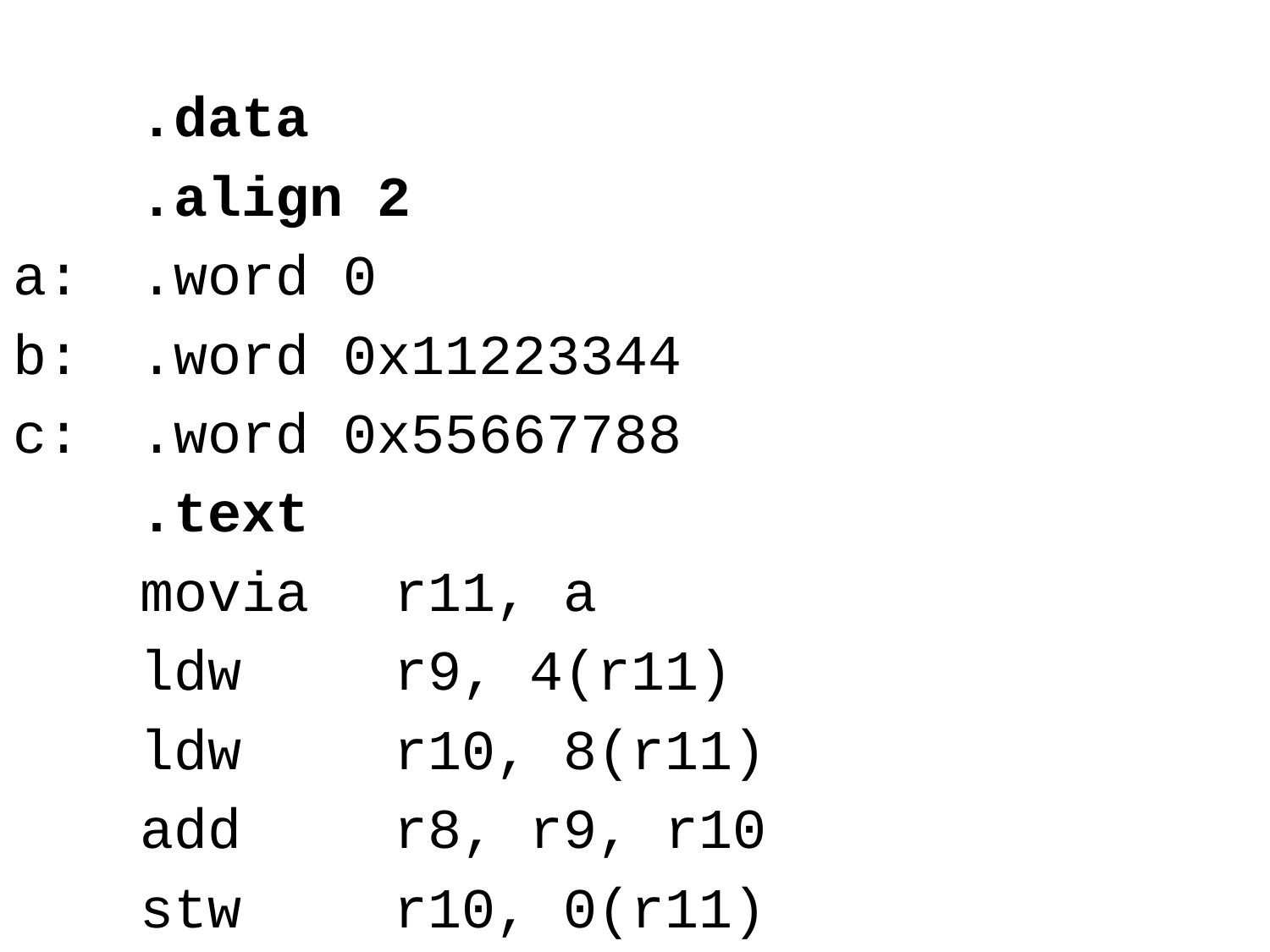

#
	.data
	.align 2
a:	.word 0
b:	.word 0x11223344
c:	.word 0x55667788
	.text
	movia	r11, a
	ldw		r9, 4(r11)
	ldw		r10, 8(r11)
	add		r8, r9, r10
	stw		r10, 0(r11)